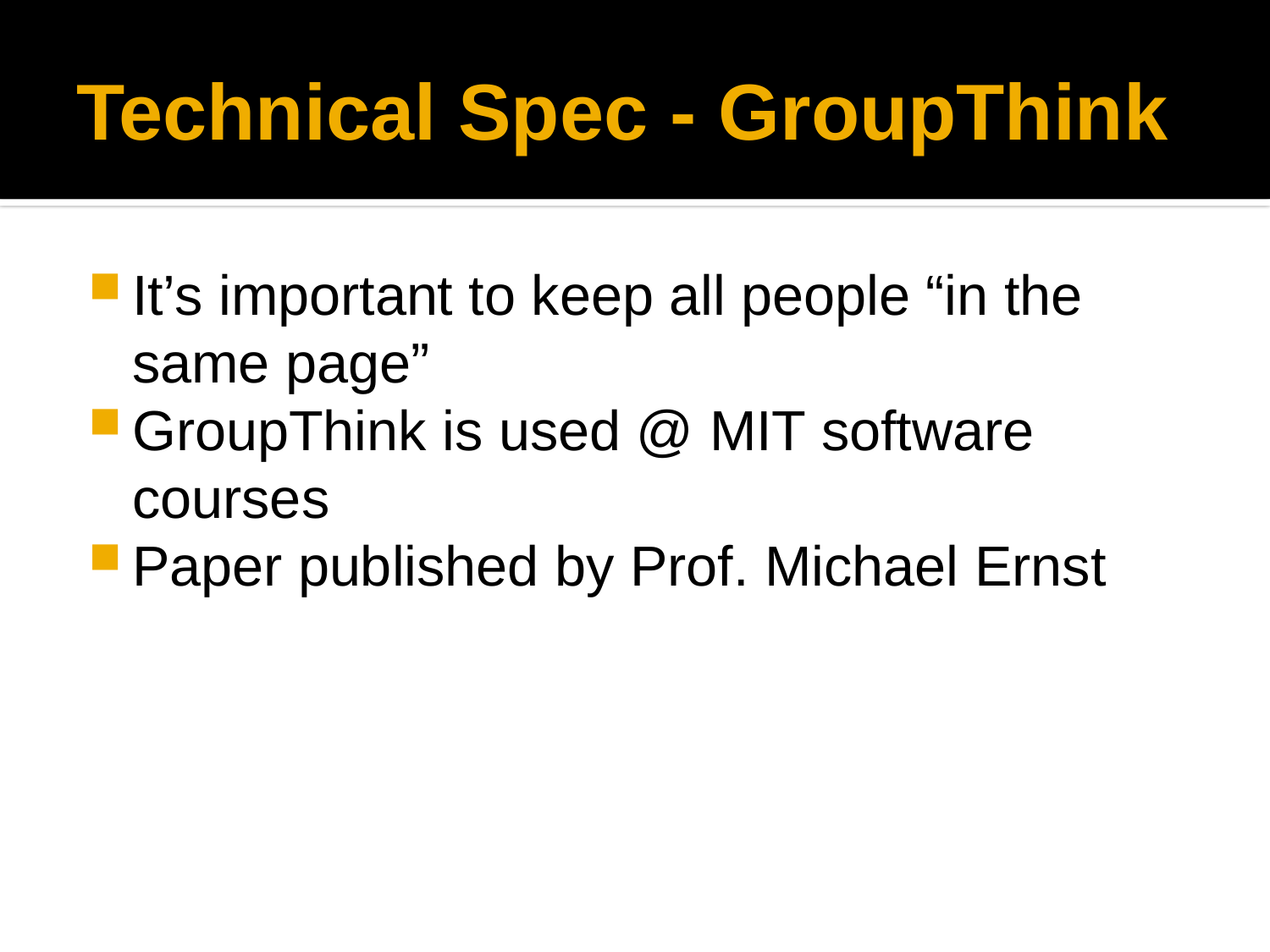

# Technical Spec - GroupThink
It’s important to keep all people “in the same page”
GroupThink is used @ MIT software courses
Paper published by Prof. Michael Ernst